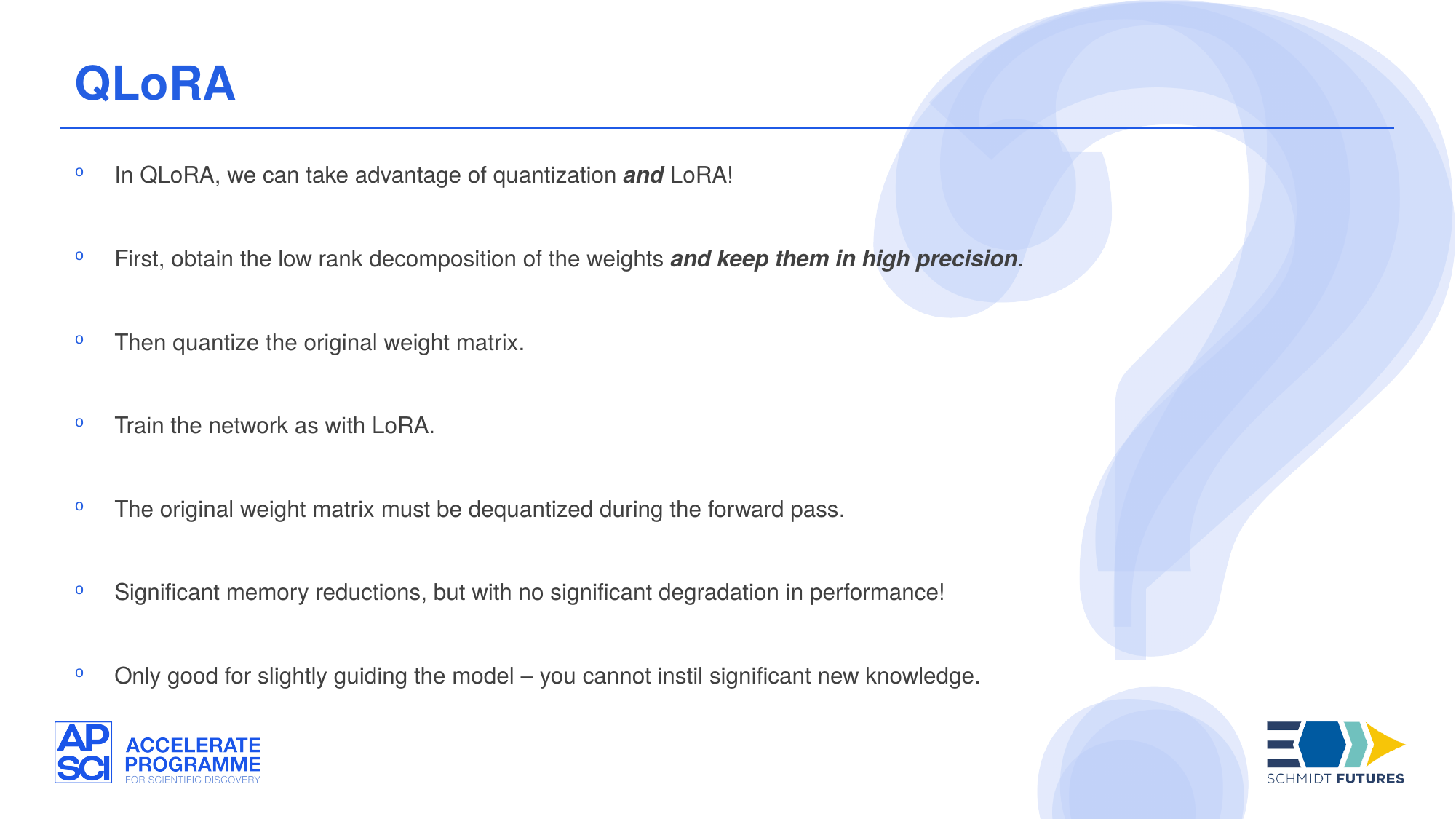

QLoRA
In QLoRA, we can take advantage of quantization and LoRA!

First, obtain the low rank decomposition of the weights and keep them in high precision.

Then quantize the original weight matrix.

Train the network as with LoRA.

The original weight matrix must be dequantized during the forward pass.

Significant memory reductions, but with no significant degradation in performance!

Only good for slightly guiding the model – you cannot instil significant new knowledge.